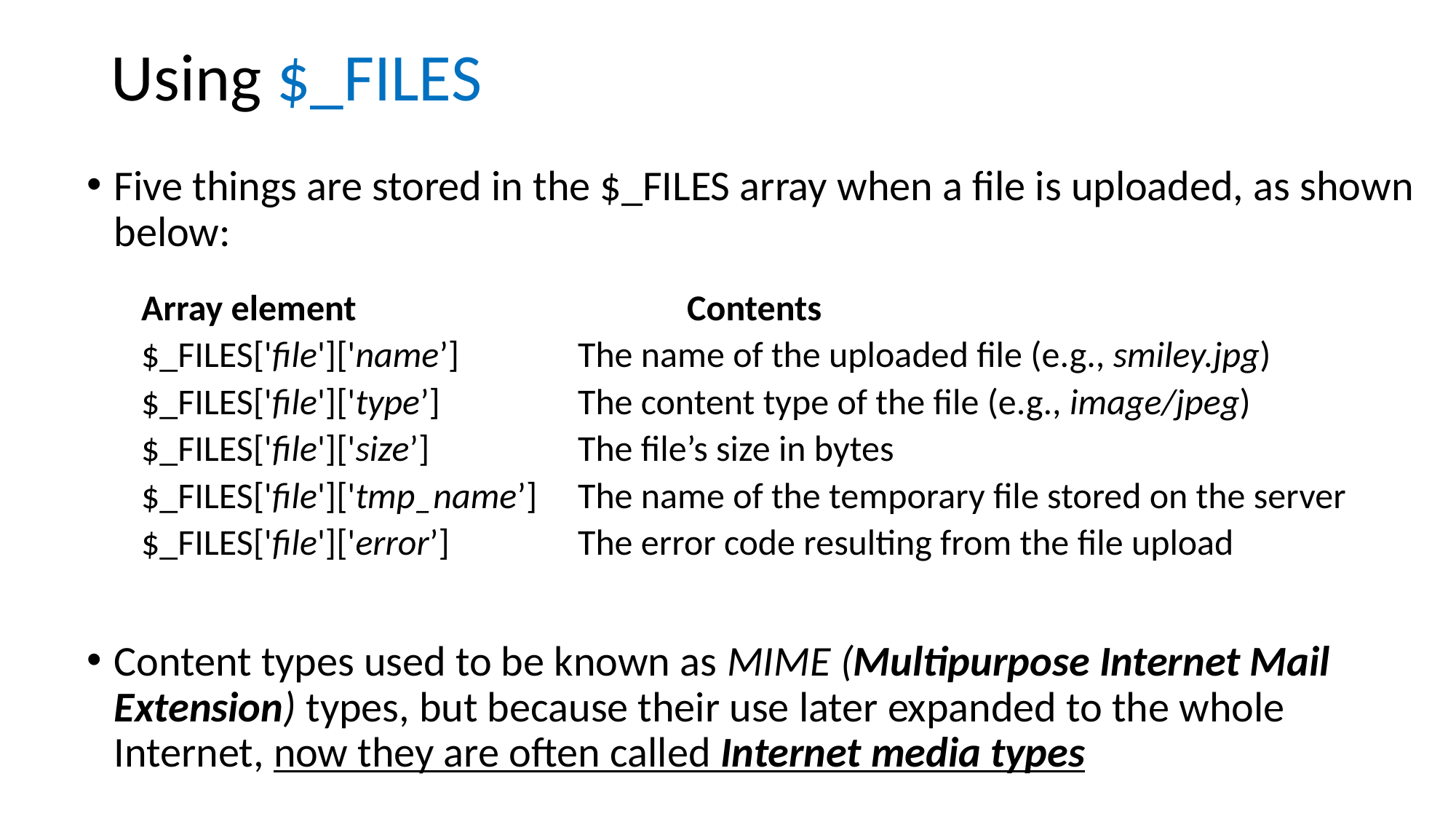

# Using $_FILES
Five things are stored in the $_FILES array when a file is uploaded, as shown below:

Array element 			Contents
$_FILES['file']['name’] 		The name of the uploaded file (e.g., smiley.jpg)
$_FILES['file']['type’] 		The content type of the file (e.g., image/jpeg)
$_FILES['file']['size’] 		The file’s size in bytes
$_FILES['file']['tmp_name’] 	The name of the temporary file stored on the server
$_FILES['file']['error’] 		The error code resulting from the file upload

Content types used to be known as MIME (Multipurpose Internet Mail Extension) types, but because their use later expanded to the whole Internet, now they are often called Internet media types